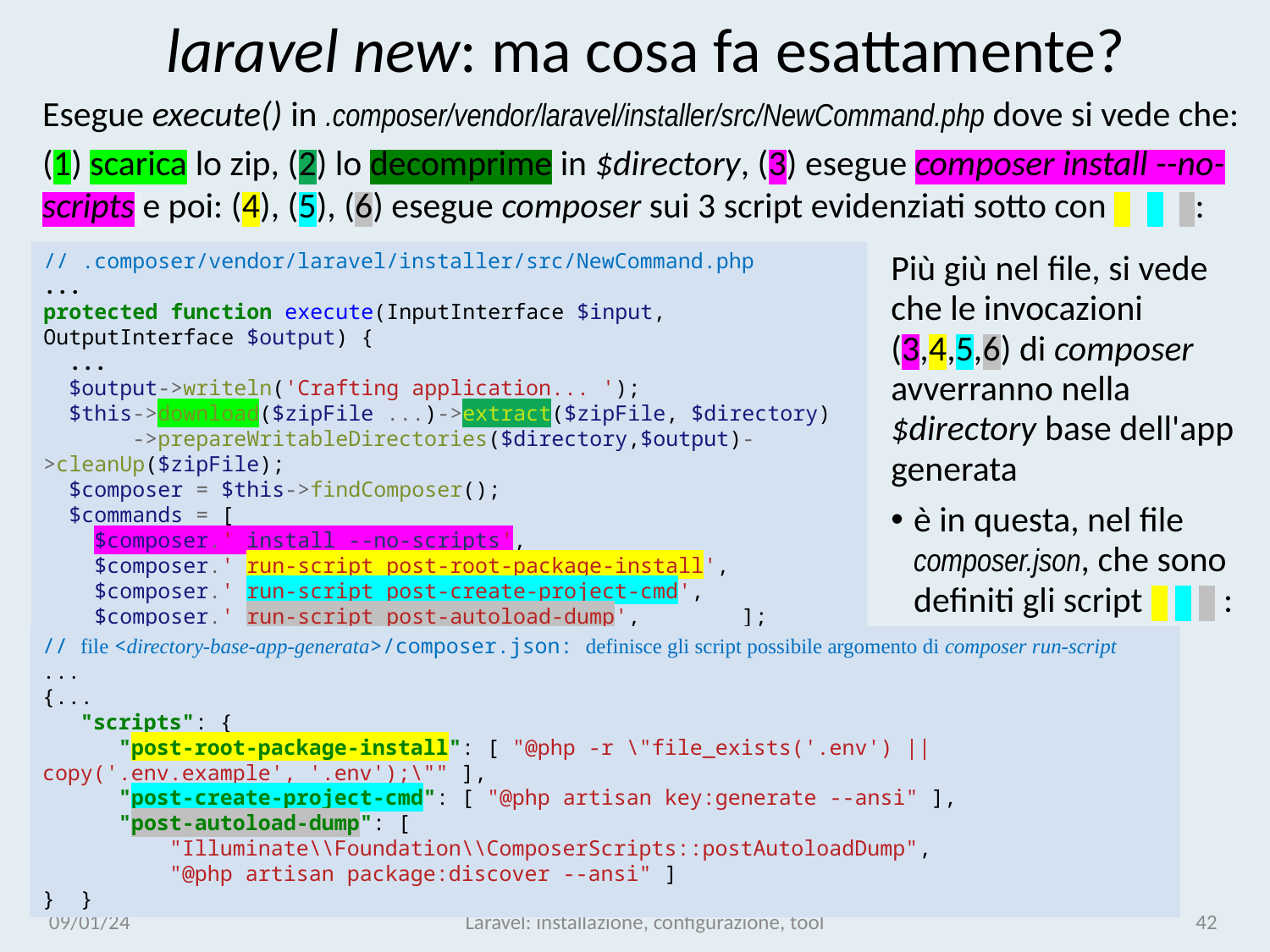

# laravel new: ma cosa fa esattamente?
Esegue execute() in .composer/vendor/laravel/installer/src/NewCommand.php dove si vede che:
(1) scarica lo zip, (2) lo decomprime in $directory, (3) esegue composer install --no-scripts e poi: (4), (5), (6) esegue composer sui 3 script evidenziati sotto con           :
// .composer/vendor/laravel/installer/src/NewCommand.php
...
protected function execute(InputInterface $input, OutputInterface $output) {
  ...
  $output->writeln('Crafting application... ');
  $this->download($zipFile ...)->extract($zipFile, $directory)
       ->prepareWritableDirectories($directory,$output)->cleanUp($zipFile);
  $composer = $this->findComposer();
  $commands = [
    $composer.' install --no-scripts',
    $composer.' run-script post-root-package-install',
    $composer.' run-script post-create-project-cmd',
    $composer.' run-script post-autoload-dump',        ];
...
Più giù nel file, si vede che le invocazioni (3,4,5,6) di composer avverranno nella $directory base dell'app generata
è in questa, nel file composer.json, che sono definiti gli script          :
// file <directory-base-app-generata>/composer.json: definisce gli script possibile argomento di composer run-script
...
{...
   "scripts": {
      "post-root-package-install": [ "@php -r \"file_exists('.env') || copy('.env.example', '.env');\"" ],
      "post-create-project-cmd": [ "@php artisan key:generate --ansi" ],
      "post-autoload-dump": [
          "Illuminate\\Foundation\\ComposerScripts::postAutoloadDump",
          "@php artisan package:discover --ansi" ]
}  }
09/01/24
Laravel: installazione, configurazione, tool
42